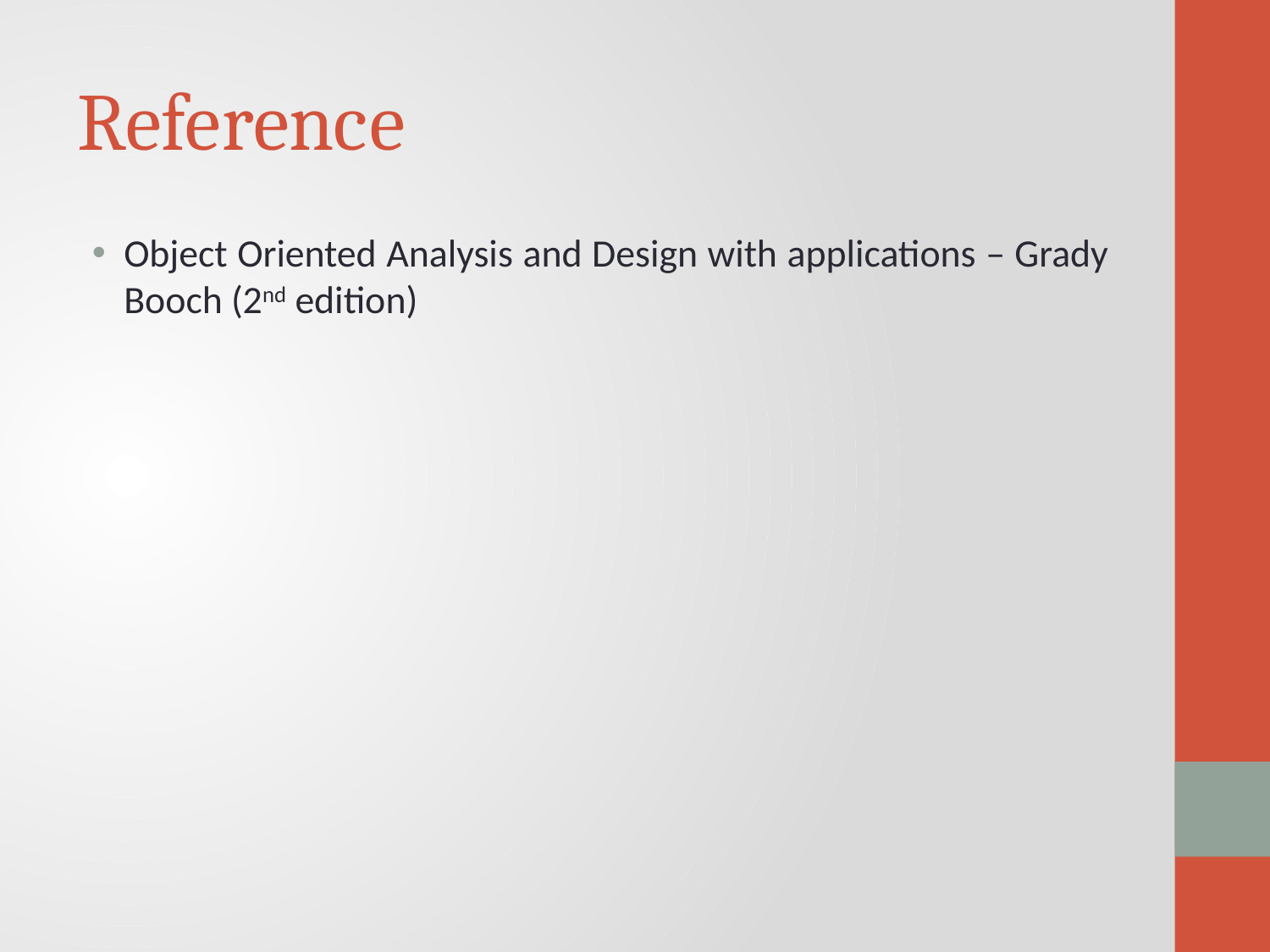

# Reference
Object Oriented Analysis and Design with applications – Grady Booch (2nd edition)